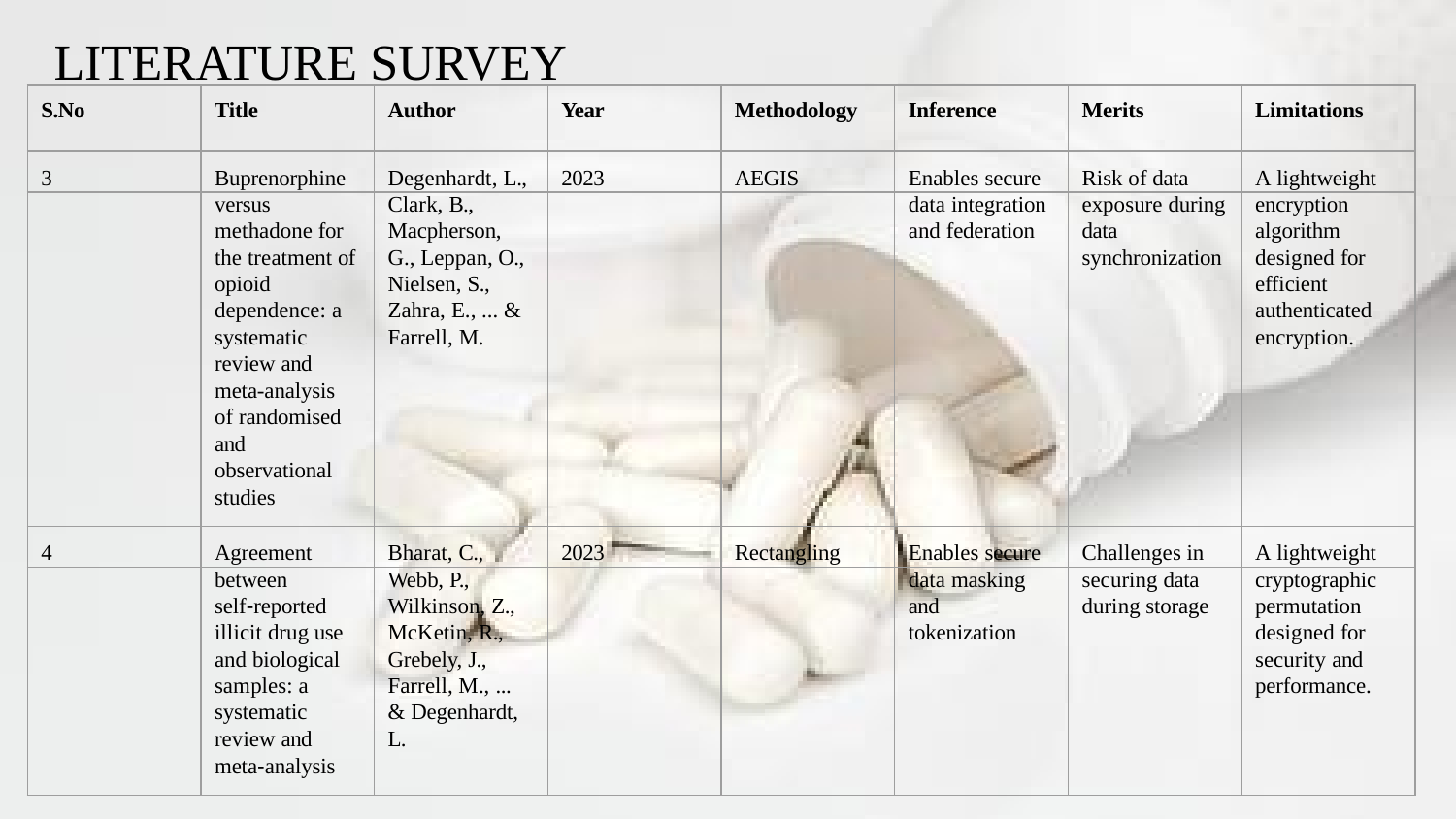

# LITERATURE SURVEY
| S.No | Title | Author | Year | Methodology | Inference | Merits | Limitations |
| --- | --- | --- | --- | --- | --- | --- | --- |
| 3 | Buprenorphine | Degenhardt, L., | 2023 | AEGIS | Enables secure | Risk of data | A lightweight |
|  | versus | Clark, B., |  |  | data integration | exposure during | encryption |
|  | methadone for | Macpherson, |  |  | and federation | data | algorithm |
|  | the treatment of | G., Leppan, O., |  |  |  | synchronization | designed for |
|  | opioid | Nielsen, S., |  |  |  |  | efficient |
|  | dependence: a | Zahra, E., ... & |  |  |  |  | authenticated |
|  | systematic | Farrell, M. |  |  |  |  | encryption. |
|  | review and |  |  |  |  |  |  |
|  | meta-analysis |  |  |  |  |  |  |
|  | of randomised |  |  |  |  |  |  |
|  | and |  |  |  |  |  |  |
|  | observational |  |  |  |  |  |  |
|  | studies |  |  |  |  |  |  |
| 4 | Agreement | Bharat, C., | 2023 | Rectangling | Enables secure | Challenges in | A lightweight |
|  | between | Webb, P., |  |  | data masking | securing data | cryptographic |
|  | self‐reported | Wilkinson, Z., |  |  | and | during storage | permutation |
|  | illicit drug use | McKetin, R., |  |  | tokenization |  | designed for |
|  | and biological | Grebely, J., |  |  |  |  | security and |
|  | samples: a | Farrell, M., ... |  |  |  |  | performance. |
|  | systematic | & Degenhardt, |  |  |  |  |  |
|  | review and | L. |  |  |  |  |  |
|  | meta‐analysis |  |  |  |  |  |  |